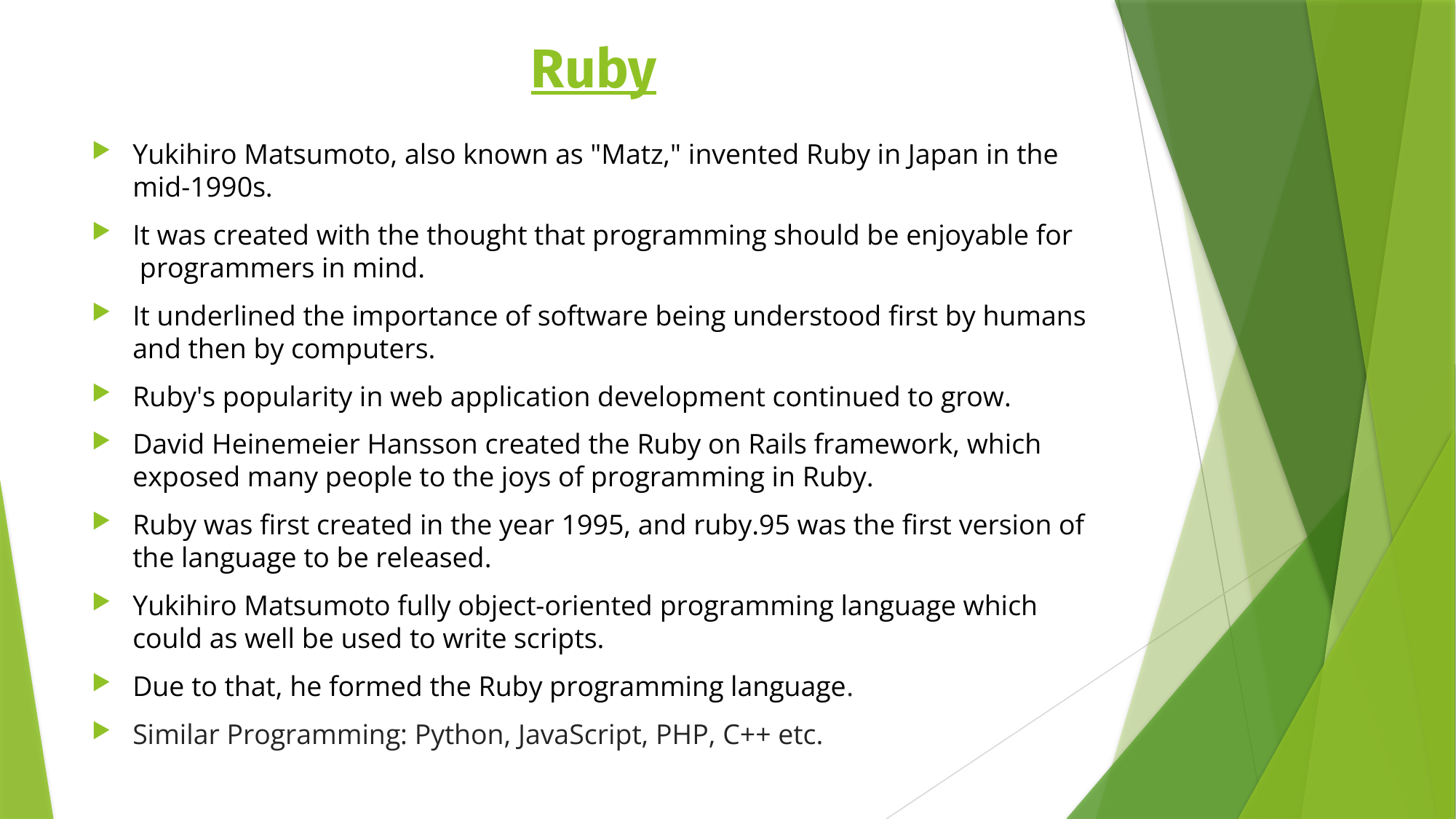

# Ruby
Yukihiro Matsumoto, also known as "Matz," invented Ruby in Japan in the   mid-1990s.
It was created with the thought that programming should be enjoyable for  programmers in mind.
It underlined the importance of software being understood first by humans and then by computers.
Ruby's popularity in web application development continued to grow.
David Heinemeier Hansson created the Ruby on Rails framework, which      exposed many people to the joys of programming in Ruby.
Ruby was first created in the year 1995, and ruby.95 was the first version of the language to be released.
Yukihiro Matsumoto fully object-oriented programming language which could as well be used to write scripts.
Due to that, he formed the Ruby programming language.
Similar Programming: Python, JavaScript, PHP, C++ etc.